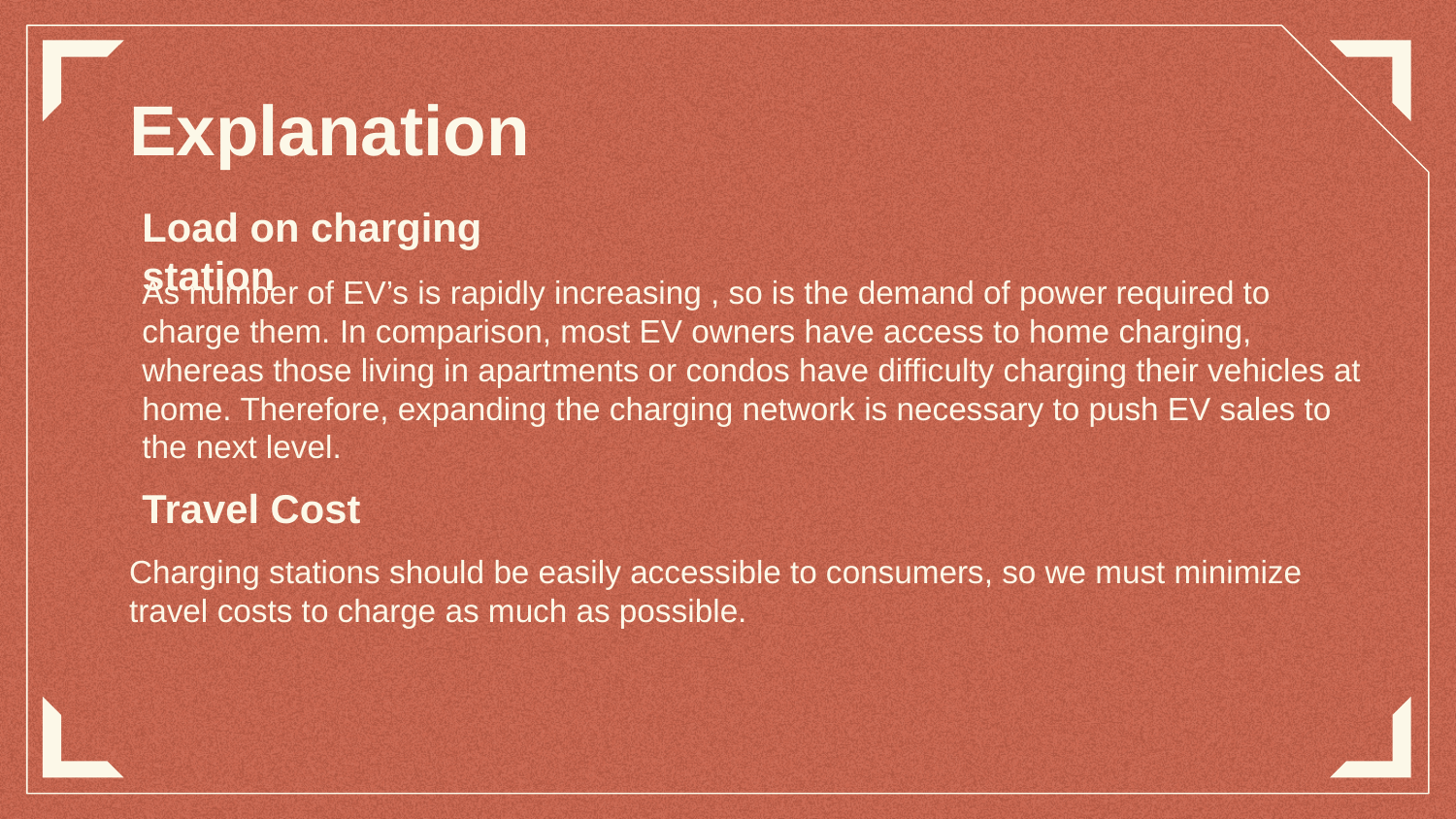

# Explanation
Load on charging station
As number of EV’s is rapidly increasing , so is the demand of power required to charge them. In comparison, most EV owners have access to home charging, whereas those living in apartments or condos have difficulty charging their vehicles at home. Therefore, expanding the charging network is necessary to push EV sales to the next level.
Travel Cost
Charging stations should be easily accessible to consumers, so we must minimize travel costs to charge as much as possible.